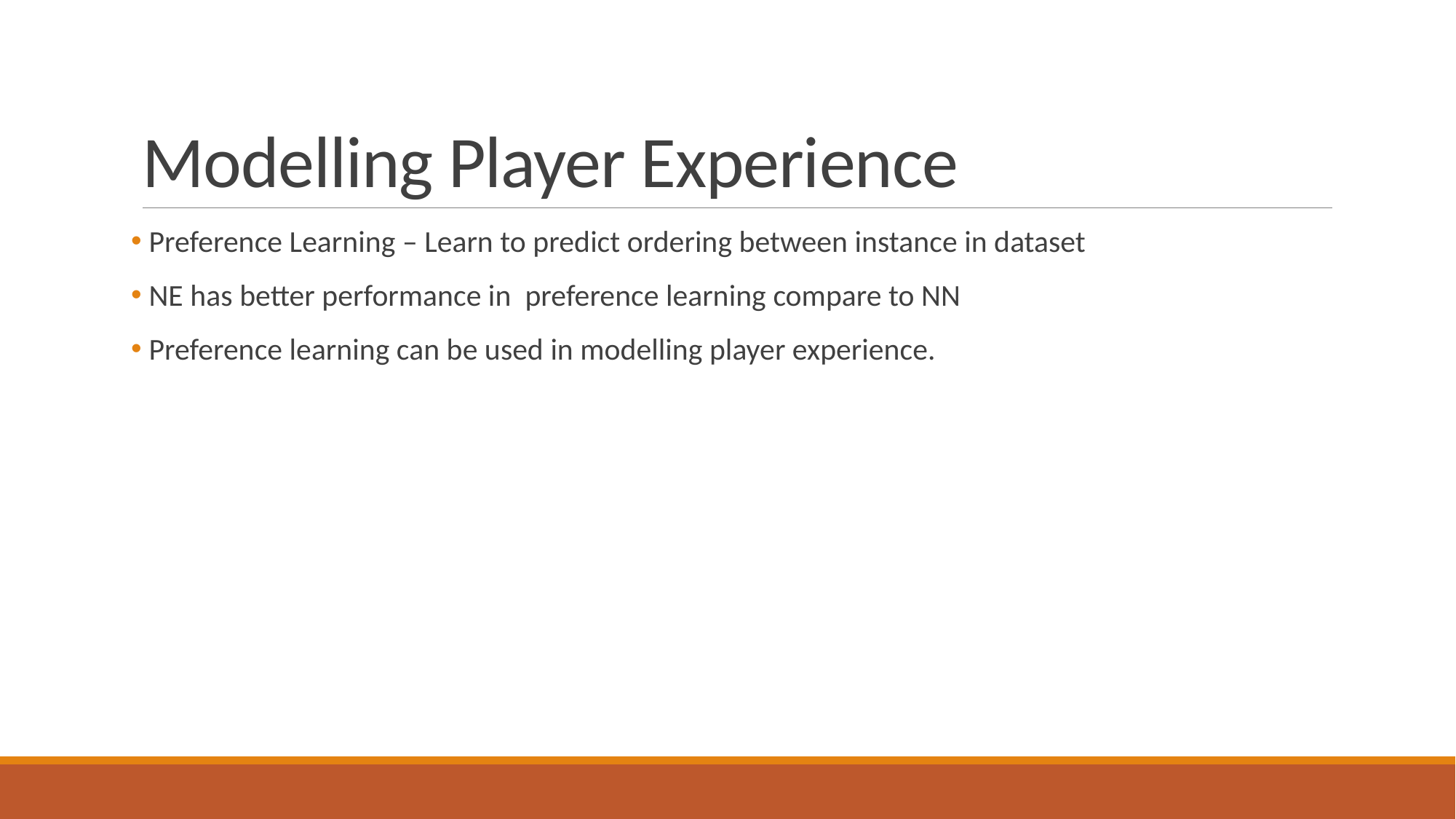

# Modelling Player Experience
 Preference Learning – Learn to predict ordering between instance in dataset
 NE has better performance in  preference learning compare to NN
 Preference learning can be used in modelling player experience.